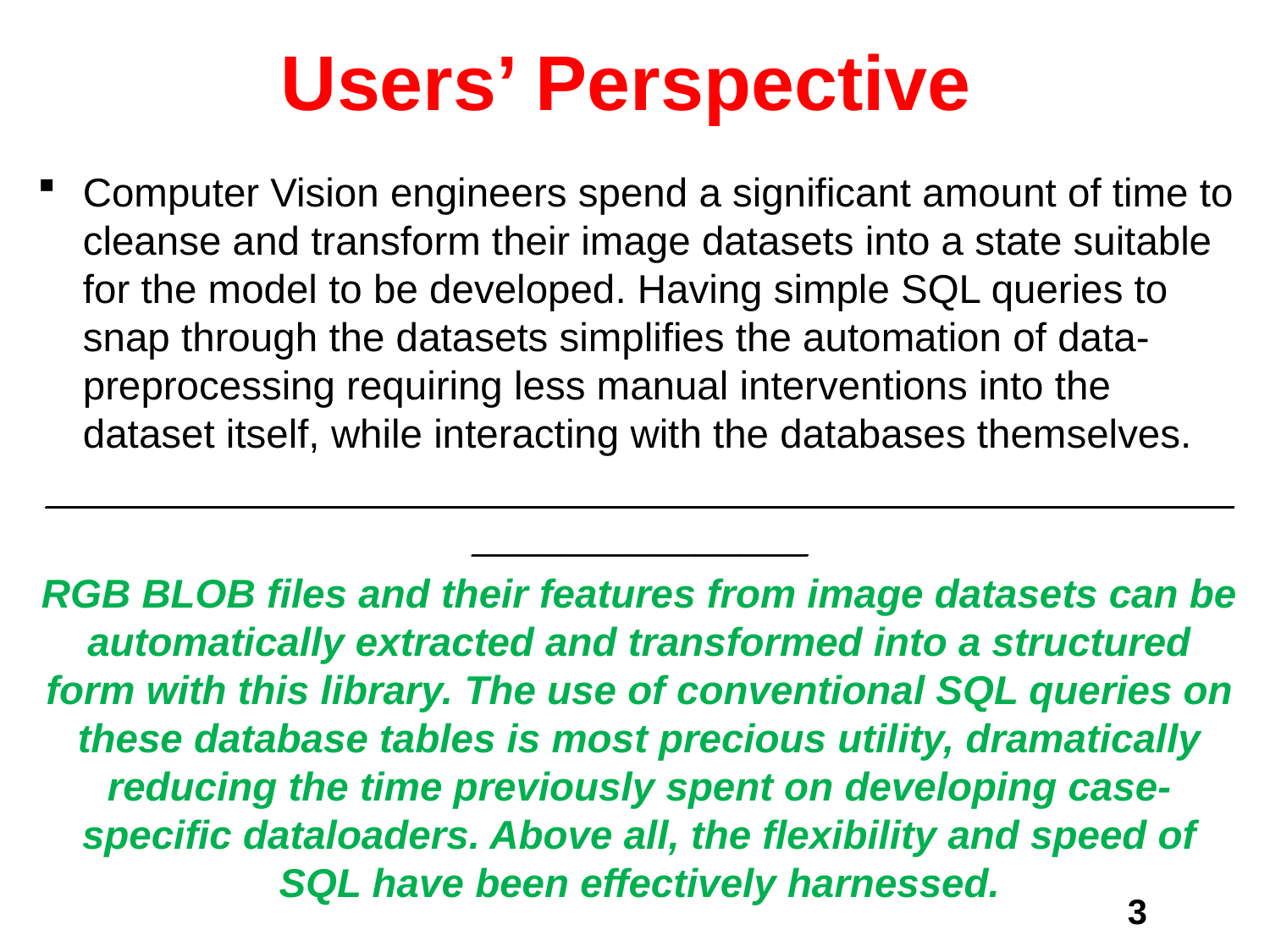

# Users’ Perspective
Computer Vision engineers spend a significant amount of time to cleanse and transform their image datasets into a state suitable for the model to be developed. Having simple SQL queries to snap through the datasets simplifies the automation of data-preprocessing requiring less manual interventions into the dataset itself, while interacting with the databases themselves.
____________________________________________________________________
RGB BLOB files and their features from image datasets can be automatically extracted and transformed into a structured form with this library. The use of conventional SQL queries on these database tables is most precious utility, dramatically reducing the time previously spent on developing case-specific dataloaders. Above all, the flexibility and speed of SQL have been effectively harnessed.
3